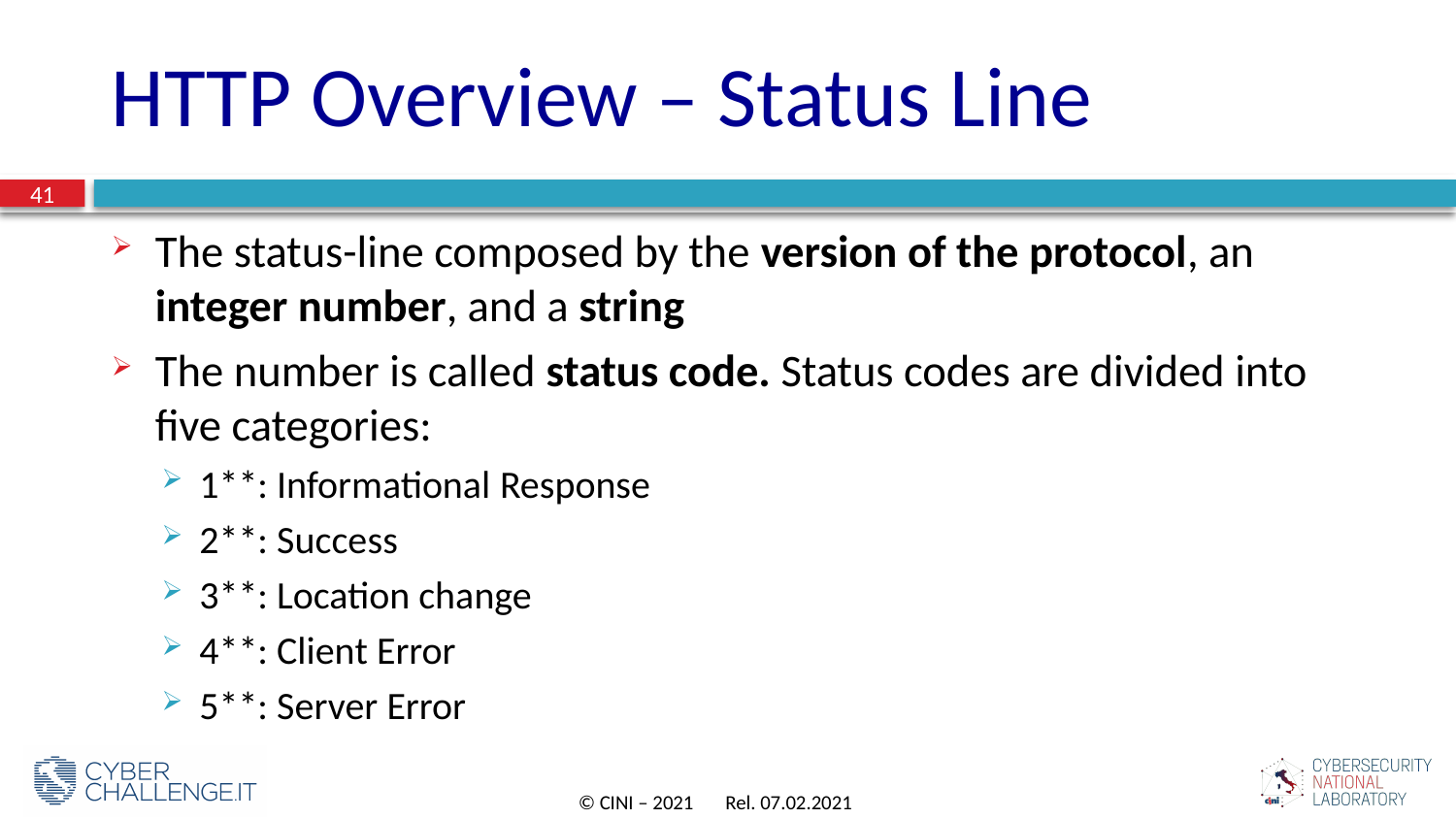

# HTTP Overview – Status Line
41
The status-line composed by the version of the protocol, an integer number, and a string
The number is called status code. Status codes are divided into five categories:
1**: Informational Response
2**: Success
3**: Location change
4**: Client Error
5**: Server Error